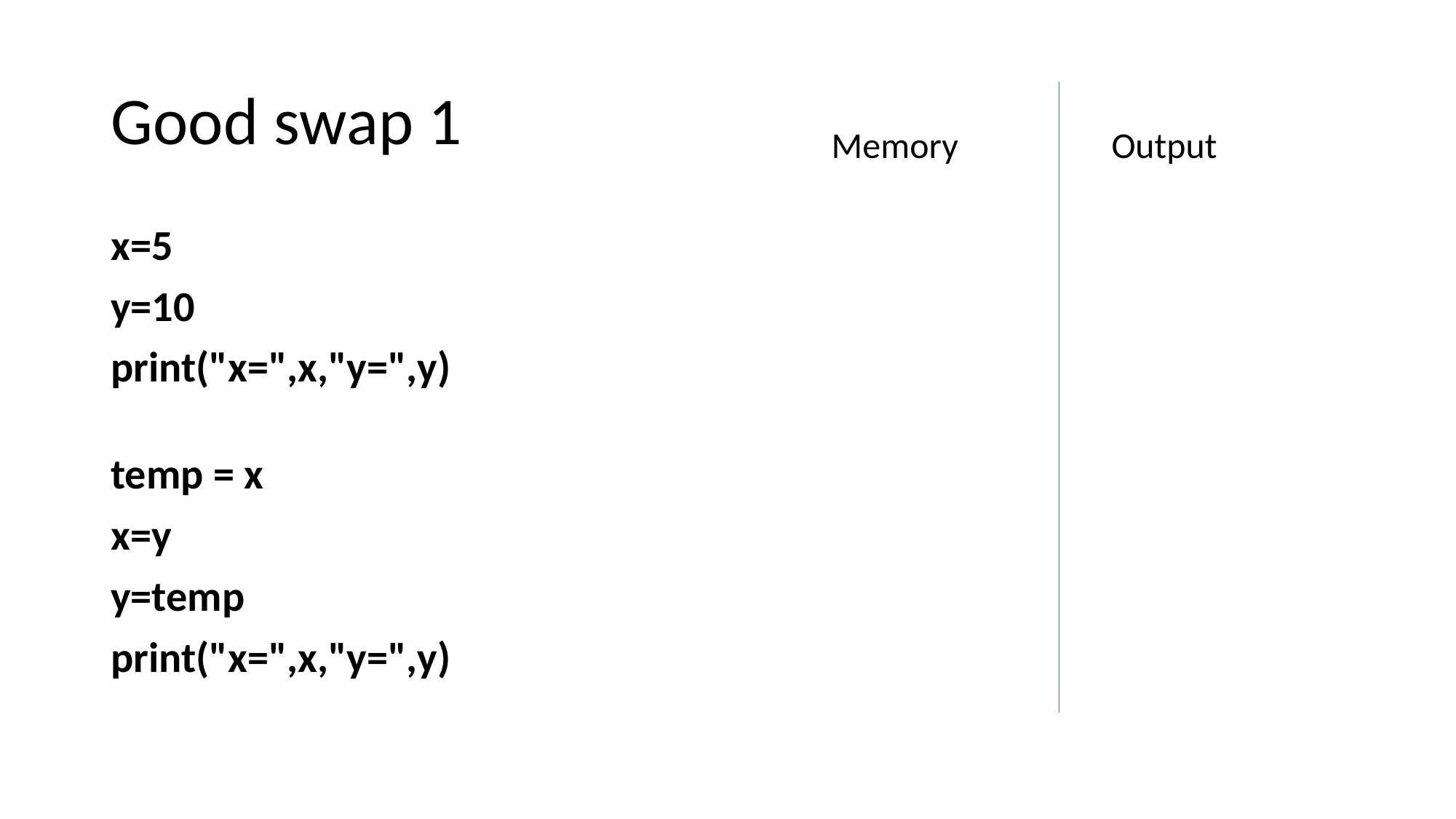

# Good swap 1
Output
Memory
x=5
y=10
print("x=",x,"y=",y)
temp = x
x=y
y=temp
print("x=",x,"y=",y)